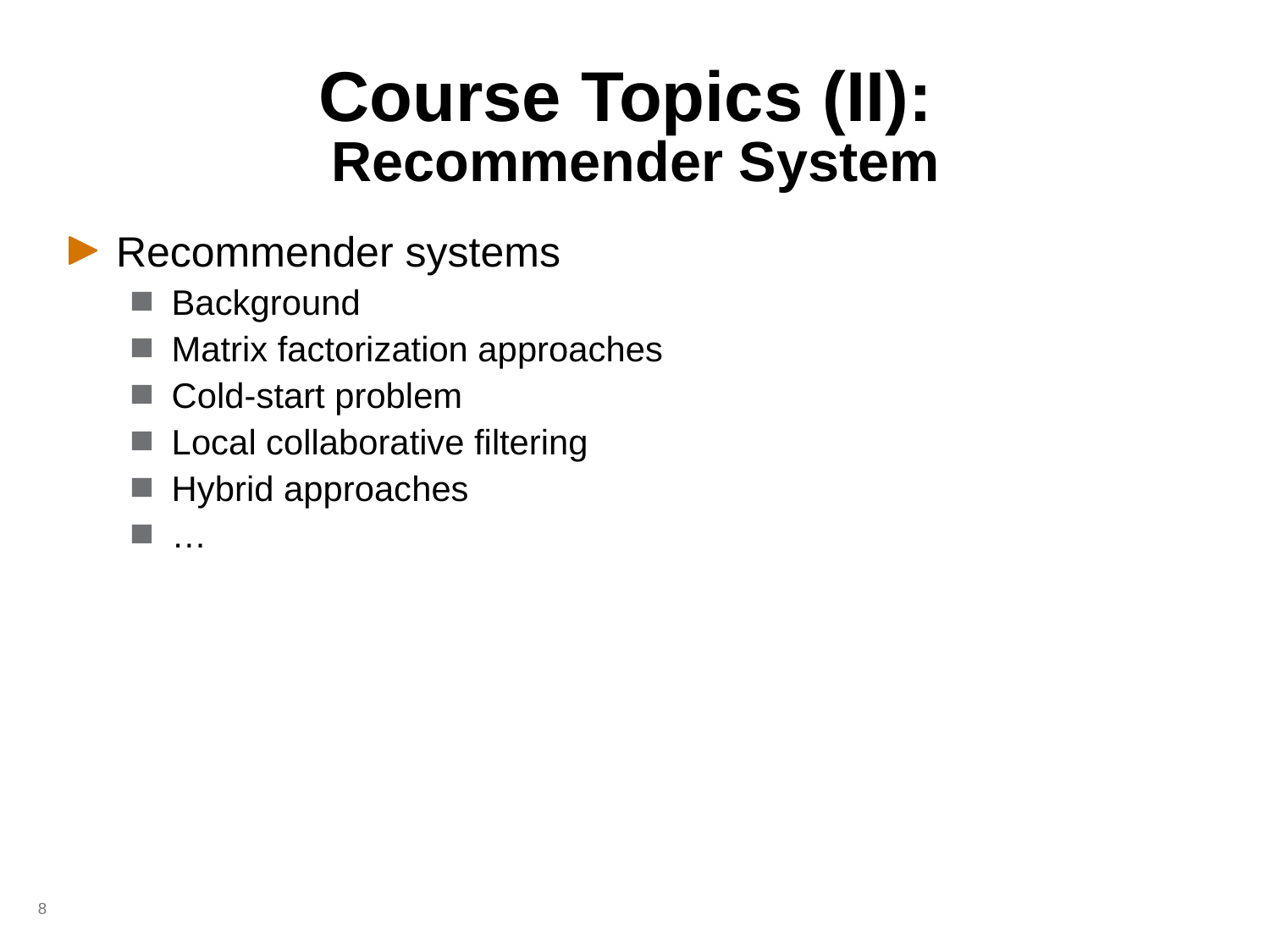

# Course Topics (II): Recommender System
Recommender systems
Background
Matrix factorization approaches
Cold-start problem
Local collaborative filtering
Hybrid approaches
…
8